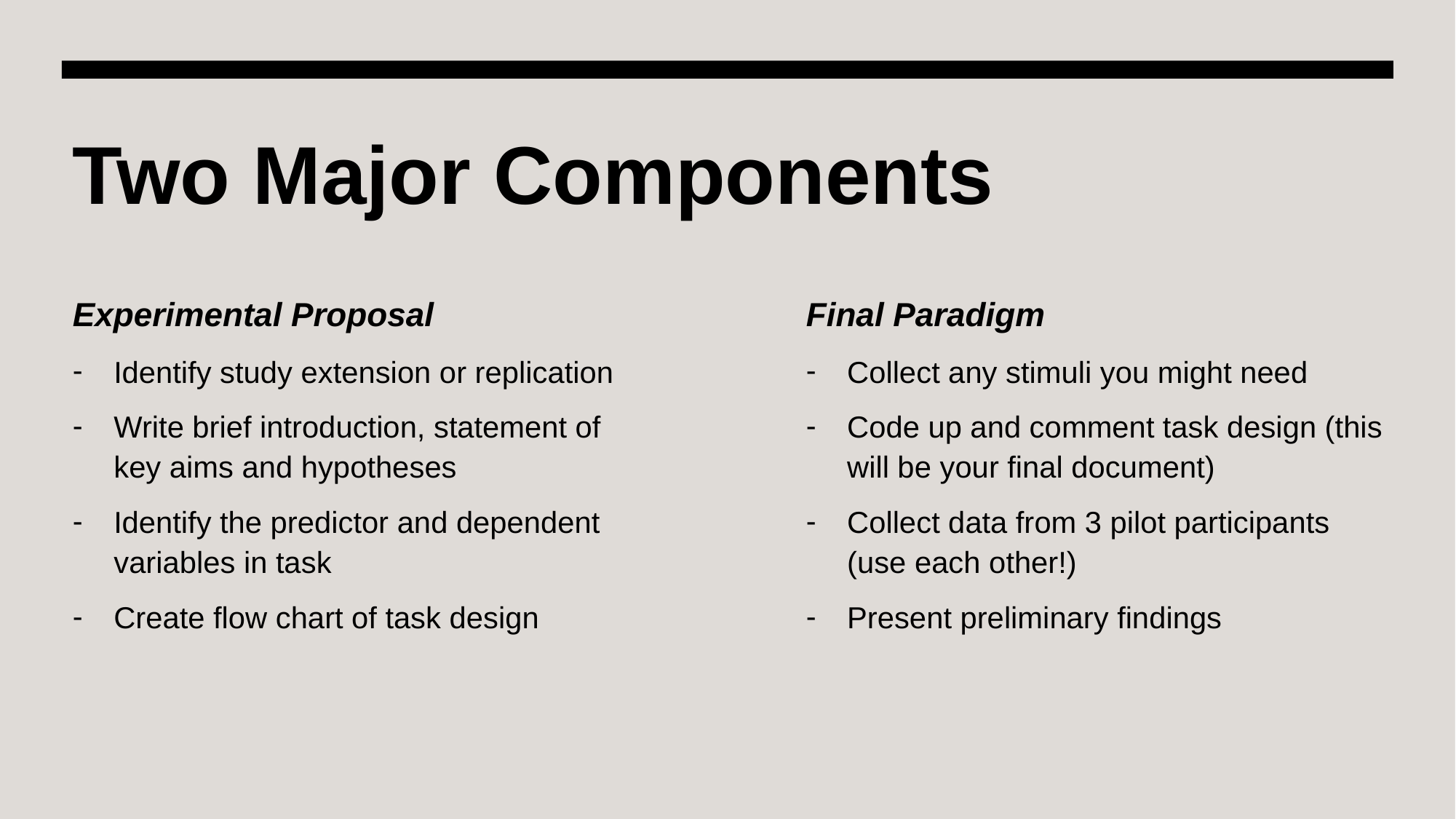

# Two Major Components
Experimental Proposal
Final Paradigm
Identify study extension or replication
Write brief introduction, statement of key aims and hypotheses
Identify the predictor and dependent variables in task
Create flow chart of task design
Collect any stimuli you might need
Code up and comment task design (this will be your final document)
Collect data from 3 pilot participants (use each other!)
Present preliminary findings